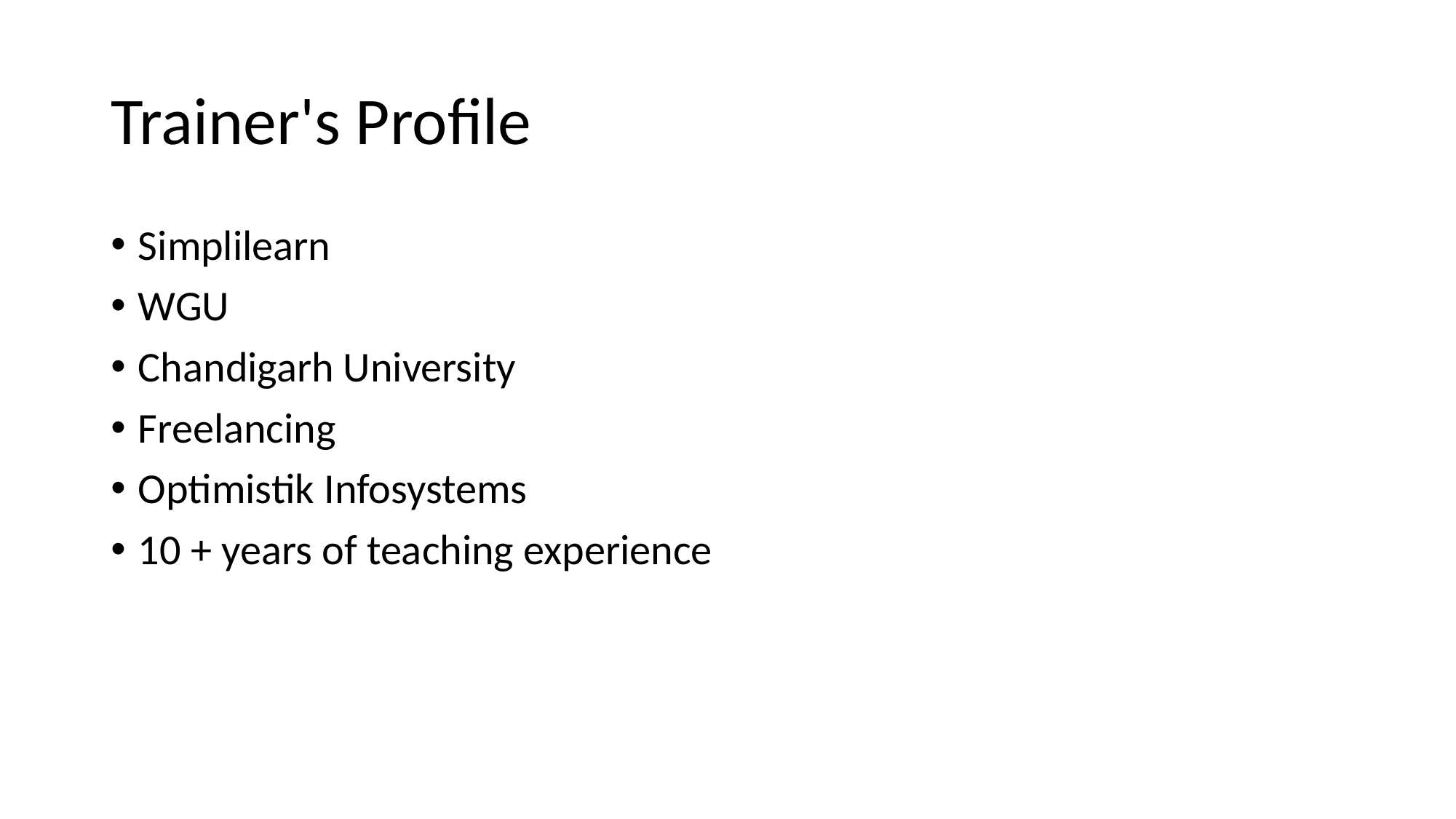

# Trainer's Profile
Simplilearn
WGU
Chandigarh University
Freelancing
Optimistik Infosystems
10 + years of teaching experience